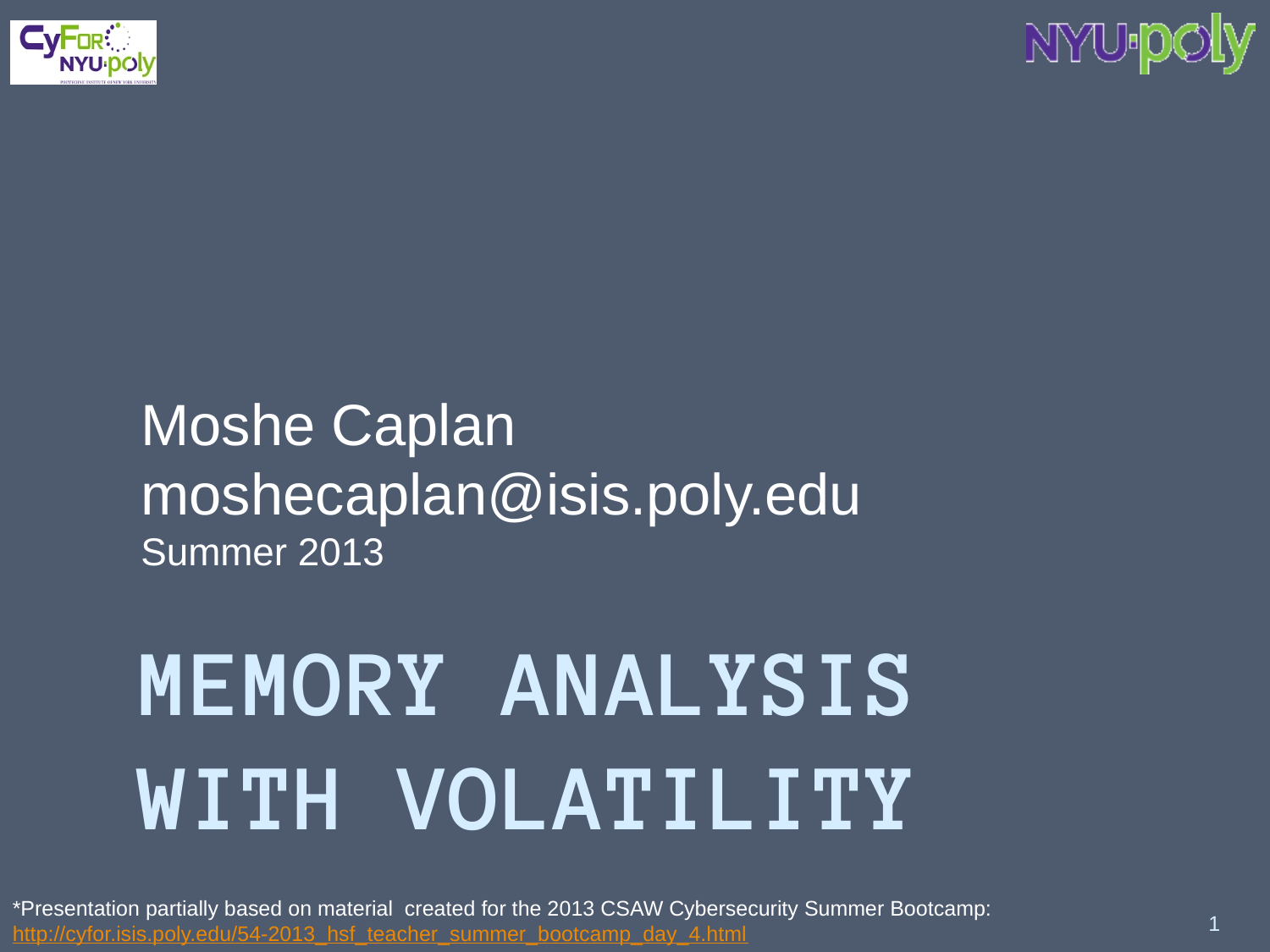

Moshe Caplan
moshecaplan@isis.poly.edu
Summer 2013

# Memory Analysis with volatility
*Presentation partially based on material  created for the 2013 CSAW Cybersecurity Summer Bootcamp:
http://cyfor.isis.poly.edu/54-2013_hsf_teacher_summer_bootcamp_day_4.html
1